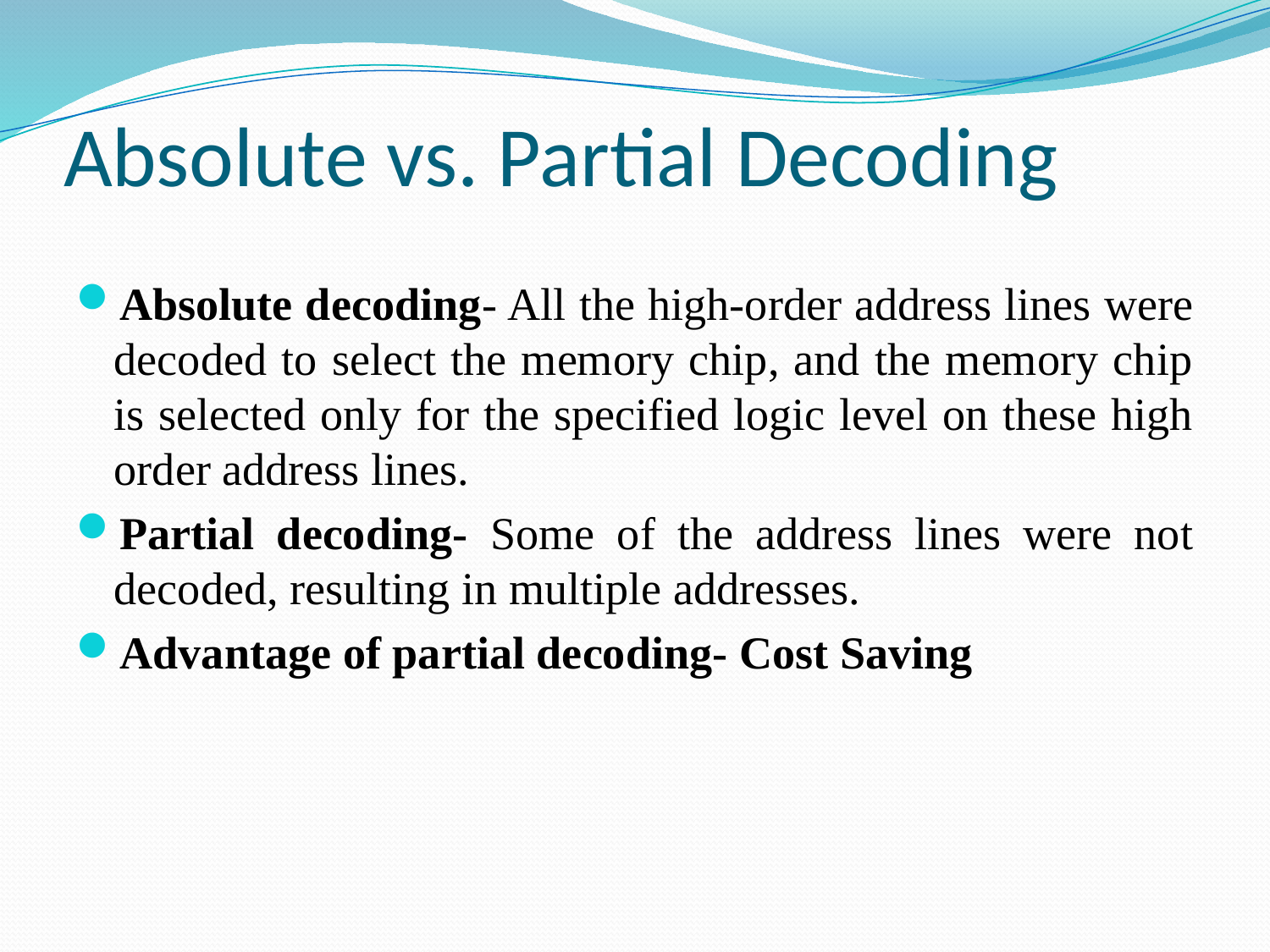

# Absolute vs. Partial Decoding
Absolute decoding- All the high-order address lines were decoded to select the memory chip, and the memory chip is selected only for the specified logic level on these high order address lines.
Partial decoding- Some of the address lines were not decoded, resulting in multiple addresses.
Advantage of partial decoding- Cost Saving